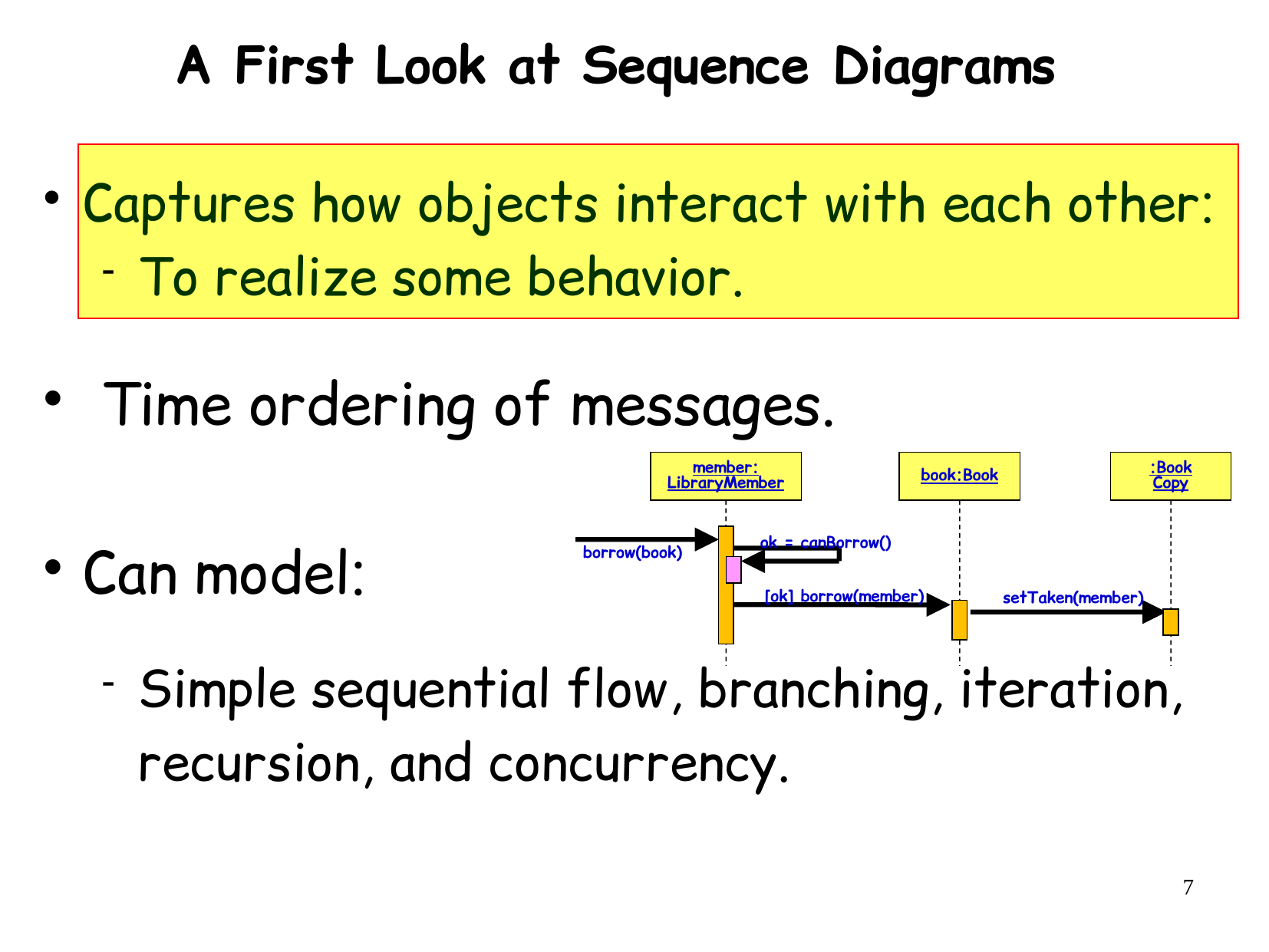

# A First Look at Sequence Diagrams

Captures how objects interact with each other:
To realize some behavior.
 Time ordering of messages.
Can model:
Simple sequential flow, branching, iteration, recursion, and concurrency.

book:Book

:Book
Copy

member:
LibraryMember

ok = canBorrow()

borrow(book)
[ok] borrow(member)
setTaken(member)

7